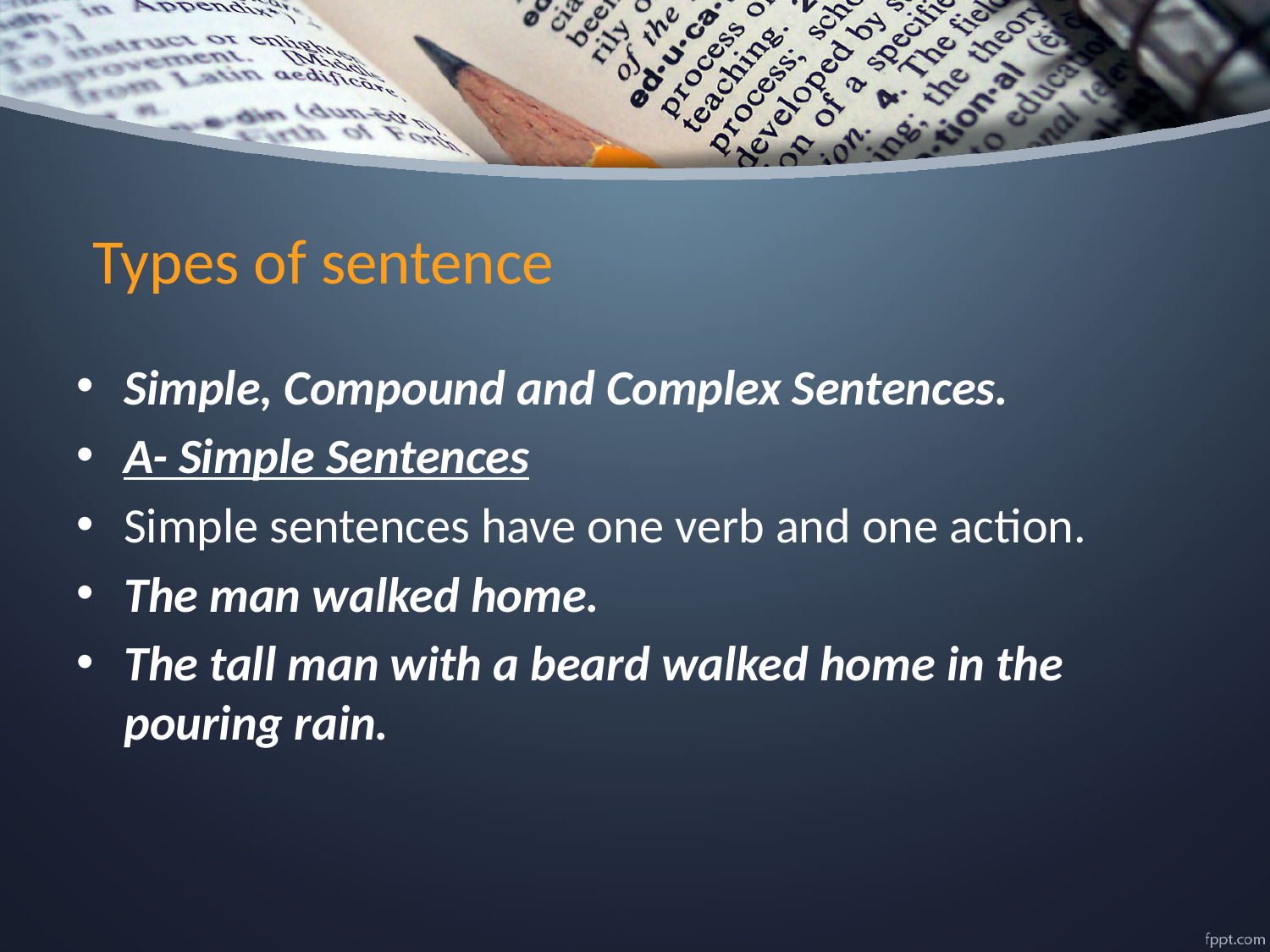

# Types of sentence
Simple, Compound and Complex Sentences.
A- Simple Sentences
Simple sentences have one verb and one action.
The man walked home.
The tall man with a beard walked home in the pouring rain.